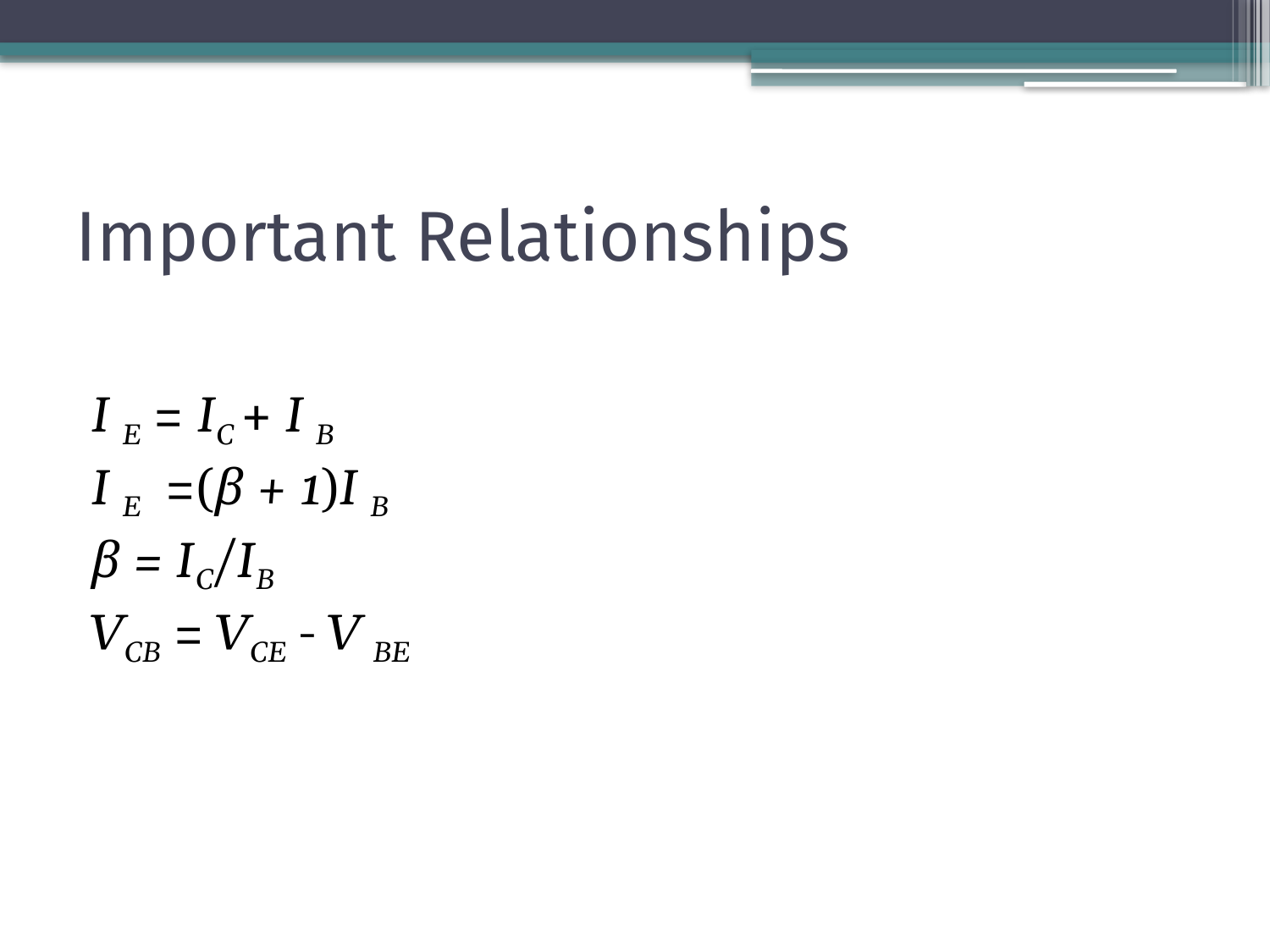

# Important Relationships

I E = IC + I B
I E  =(β + 1)I B
β = IC/IB
VCB = VCE - V BE